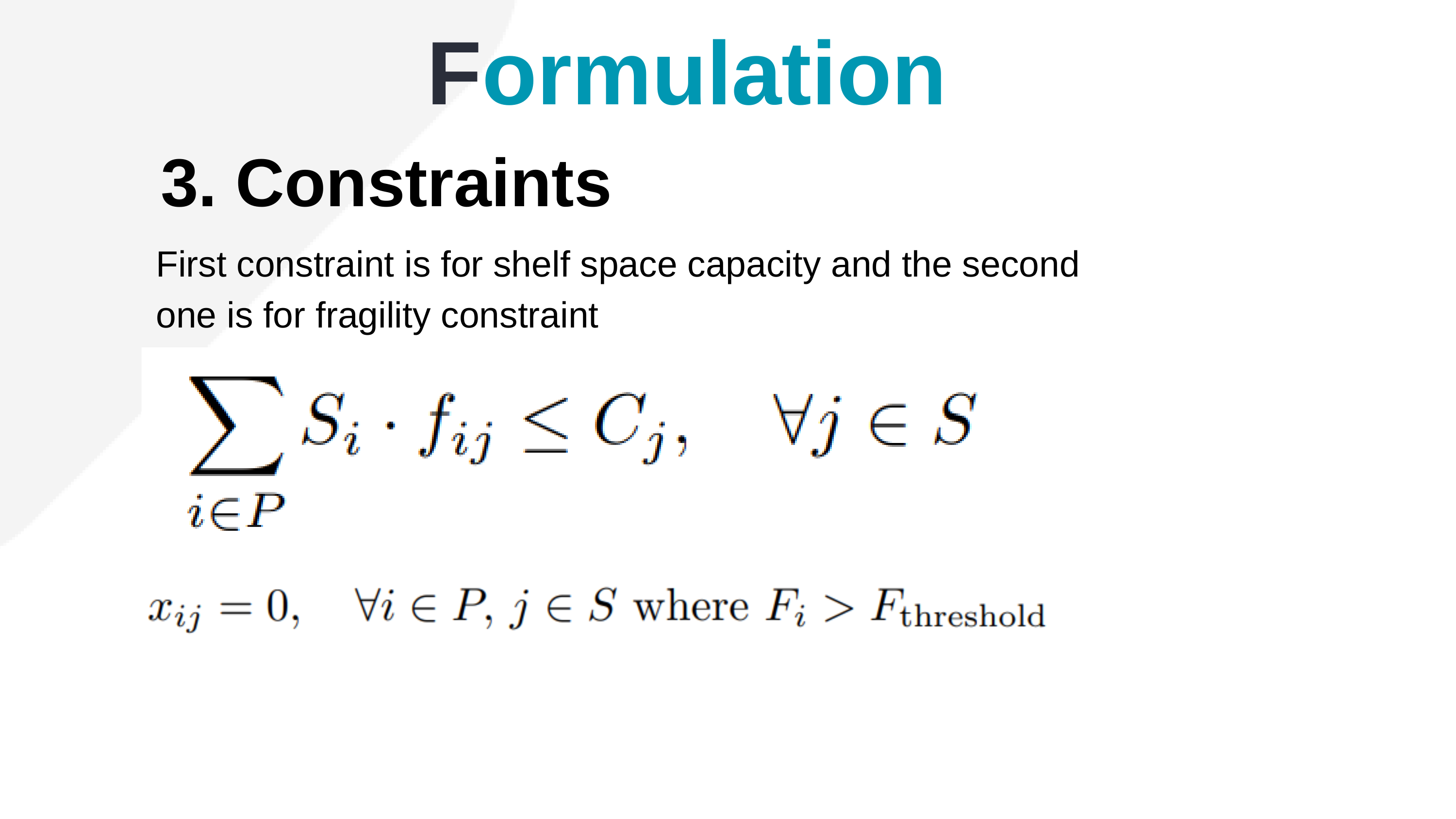

Formulation
3. Constraints
First constraint is for shelf space capacity and the second one is for fragility constraint